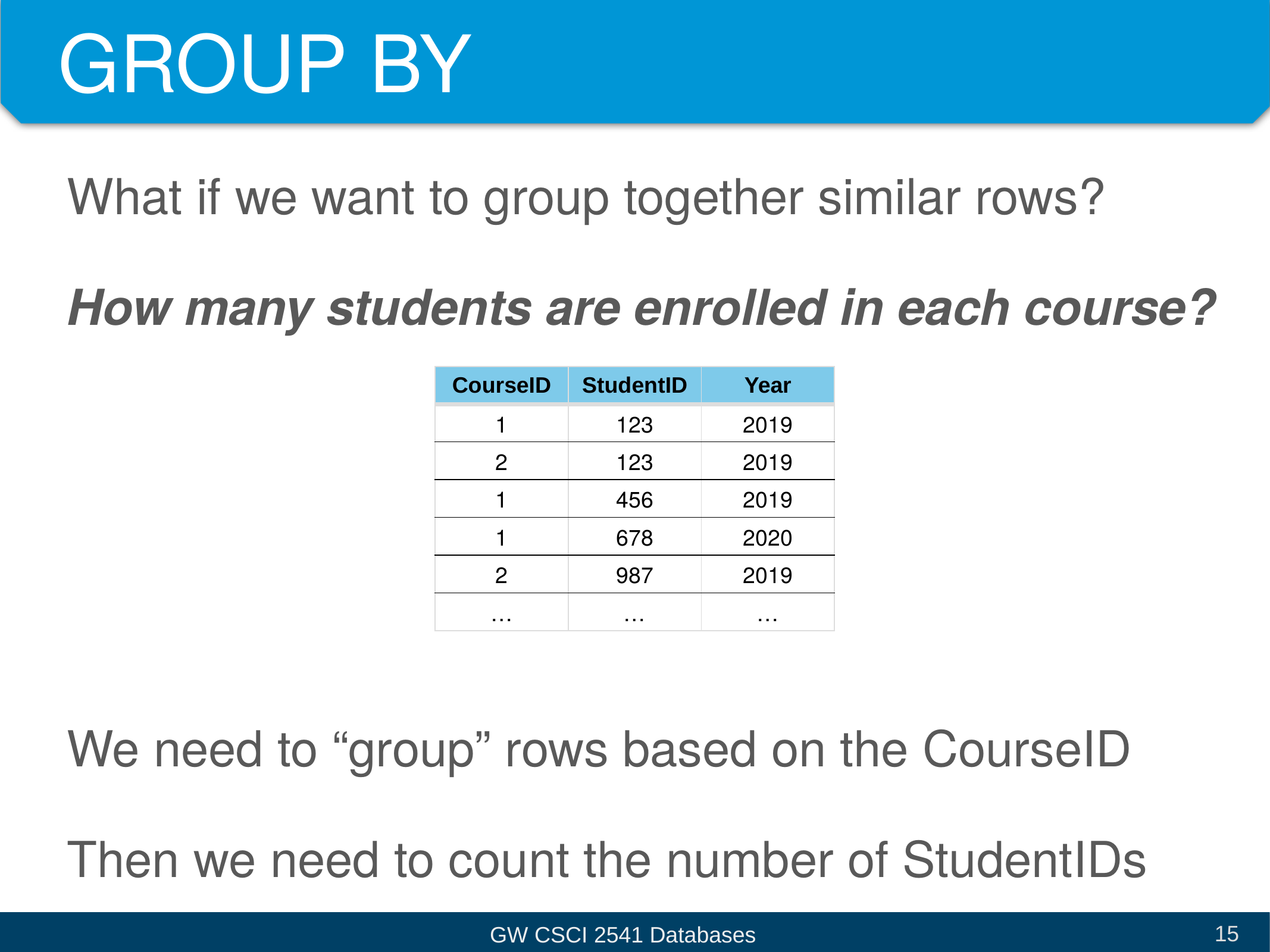

# GROUP BY
What if we want to group together similar rows?
How many students are enrolled in each course?

We need to “group” rows based on the CourseID
Then we need to count the number of StudentIDs
| CourseID | StudentID | Year |
| --- | --- | --- |
| 1 | 123 | 2019 |
| 2 | 123 | 2019 |
| 1 | 456 | 2019 |
| 1 | 678 | 2020 |
| 2 | 987 | 2019 |
| … | … | … |
15